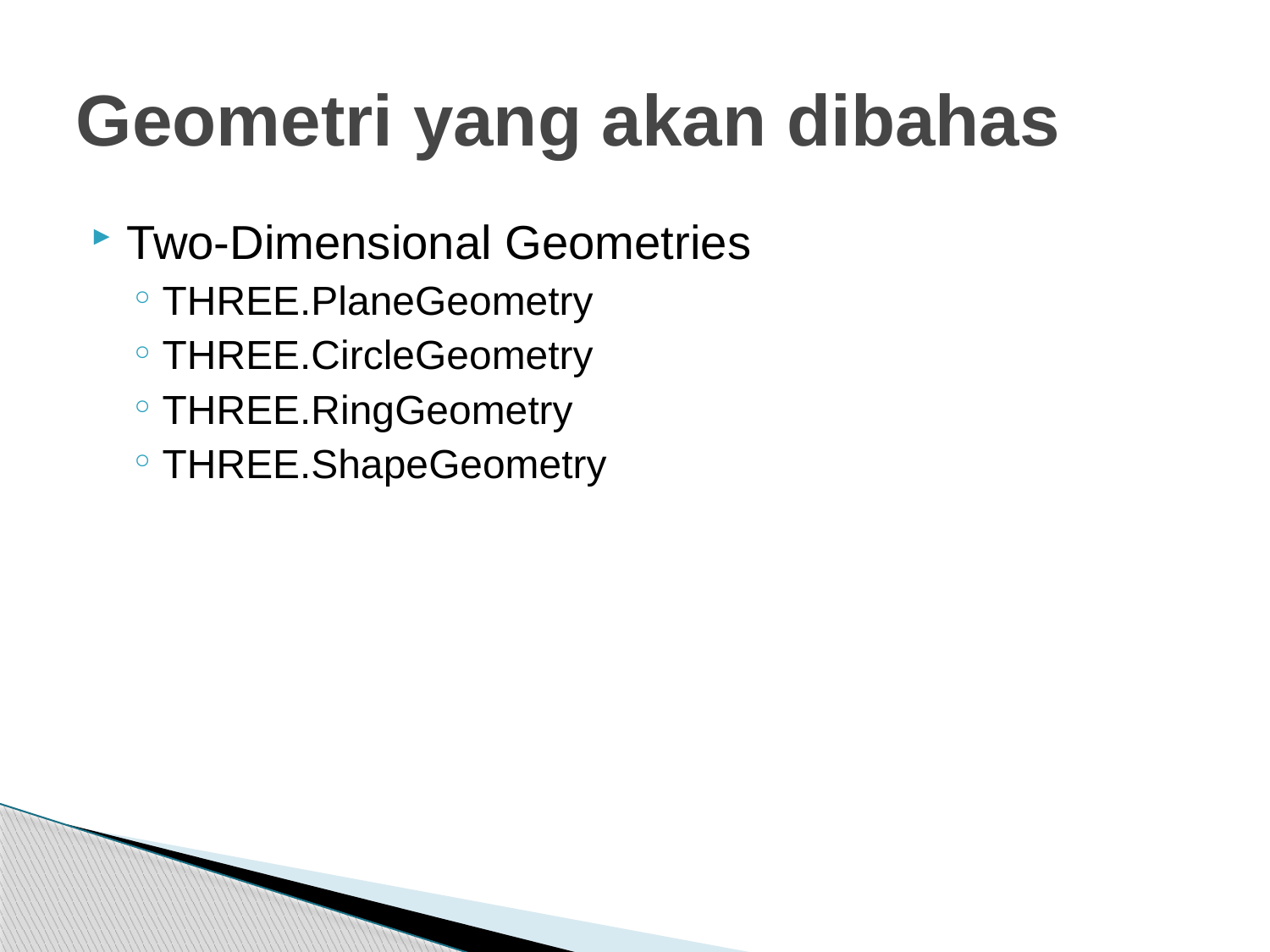

# Geometri yang akan dibahas
Two-Dimensional Geometries
THREE.PlaneGeometry
THREE.CircleGeometry
THREE.RingGeometry
THREE.ShapeGeometry